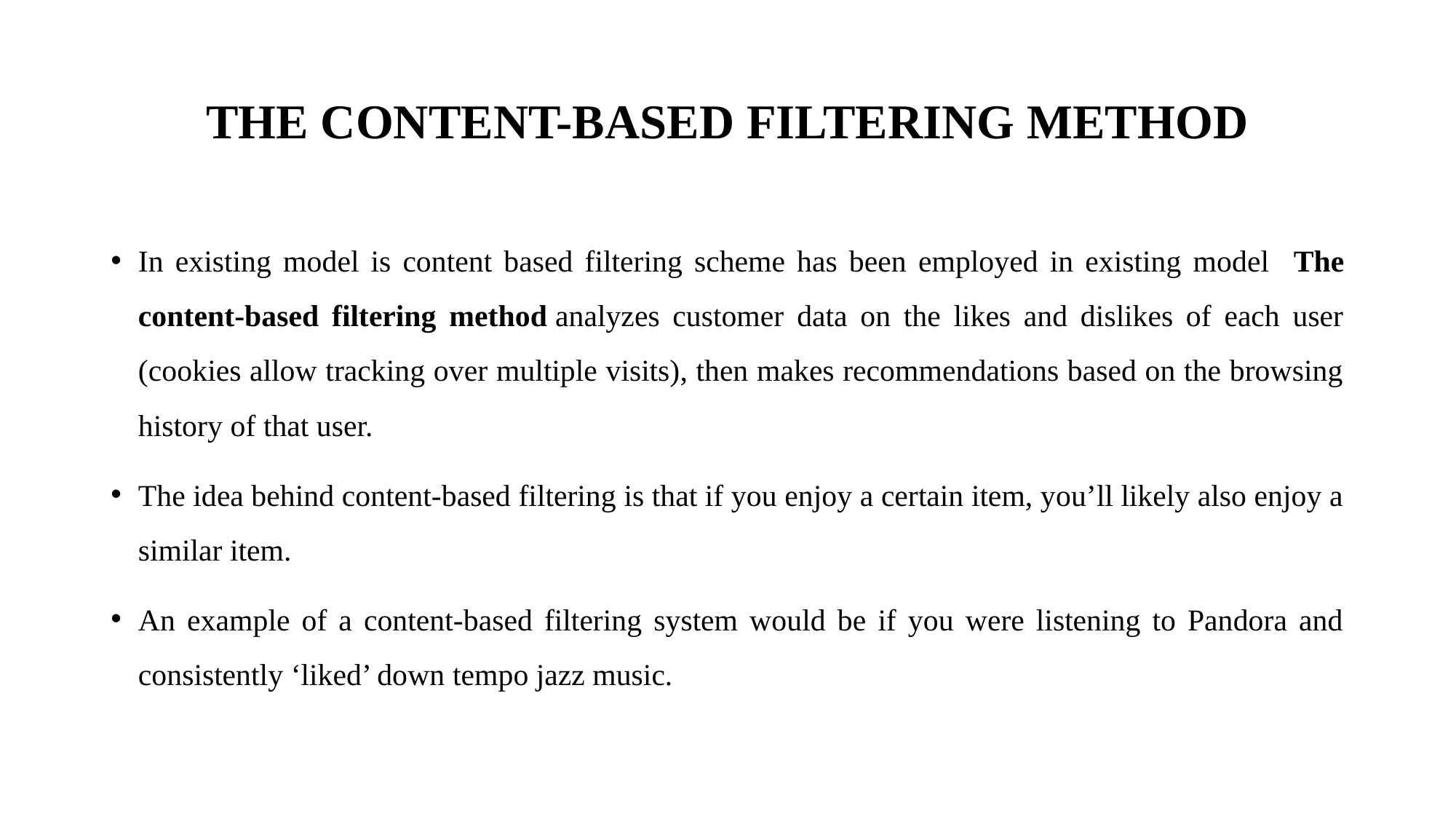

# THE CONTENT-BASED FILTERING METHOD
In existing model is content based filtering scheme has been employed in existing model  The content-based filtering method analyzes customer data on the likes and dislikes of each user (cookies allow tracking over multiple visits), then makes recommendations based on the browsing history of that user.
The idea behind content-based filtering is that if you enjoy a certain item, you’ll likely also enjoy a similar item.
An example of a content-based filtering system would be if you were listening to Pandora and consistently ‘liked’ down tempo jazz music.